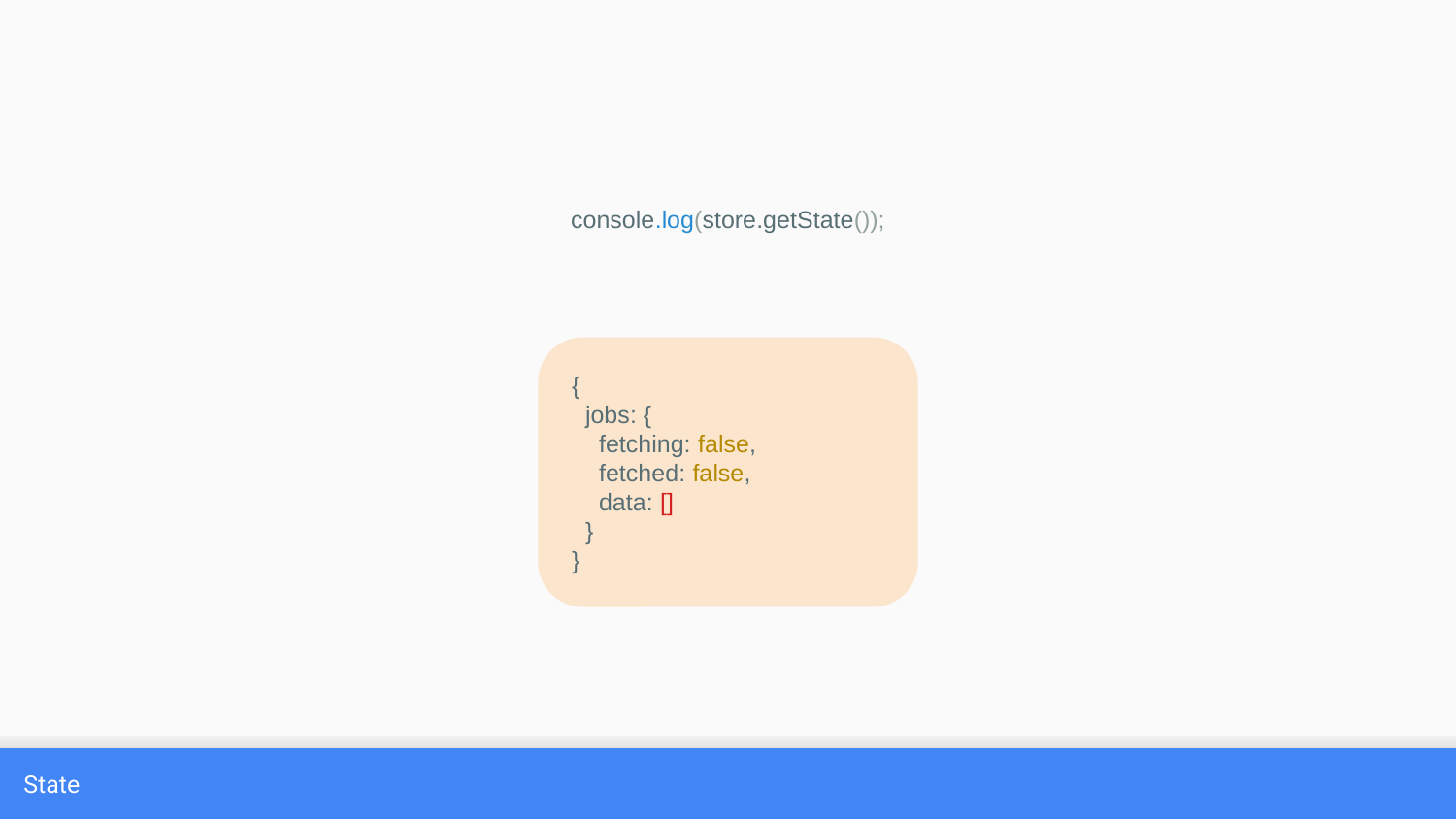

console.log(store.getState());
{
  jobs: {
    fetching: false,
    fetched: false,
    data: []
  }
}
State